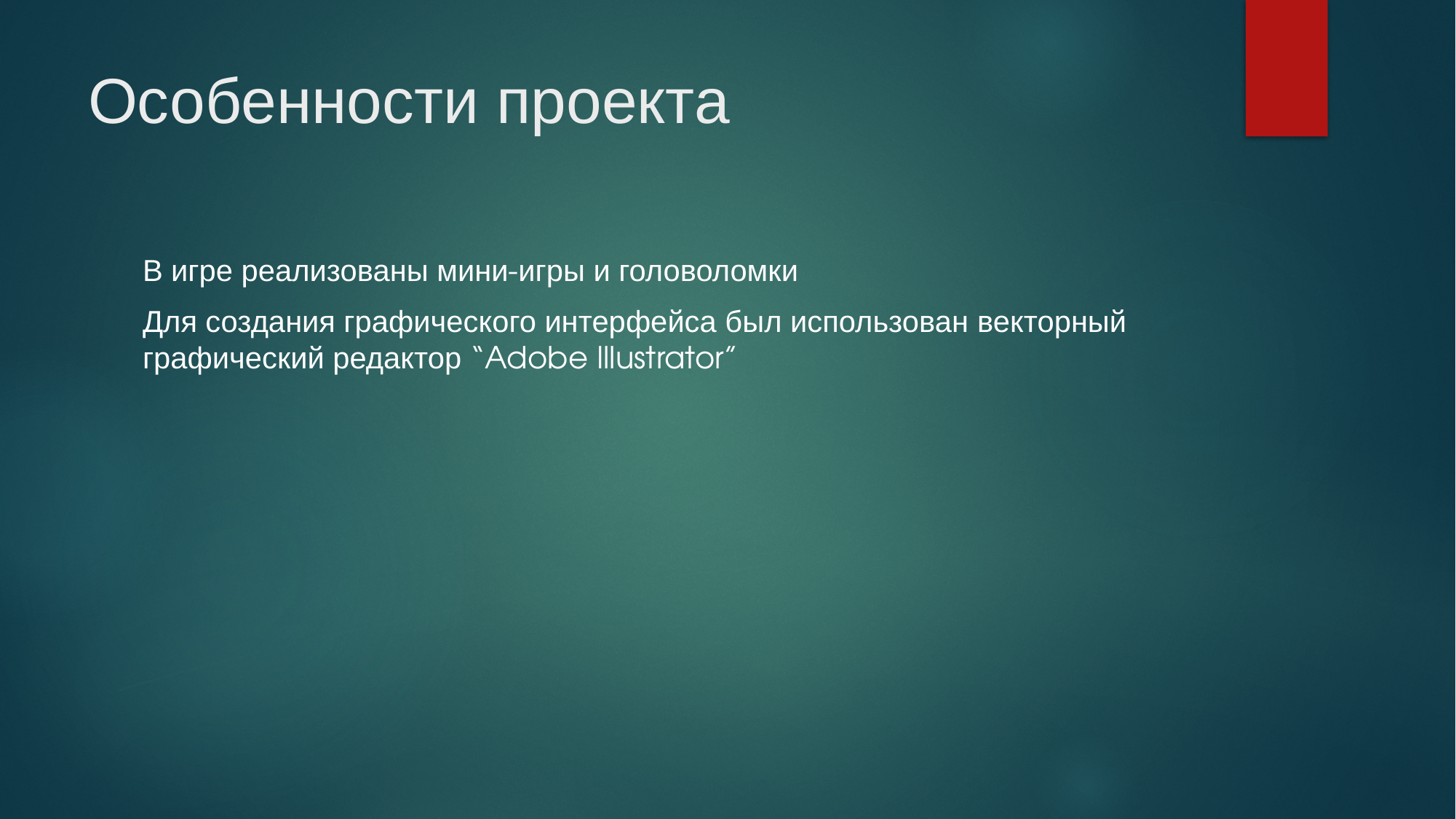

# Особенности проекта
В игре реализованы мини-игры и головоломки
Для создания графического интерфейса был использован векторный графический редактор “Adobe Illustrator”